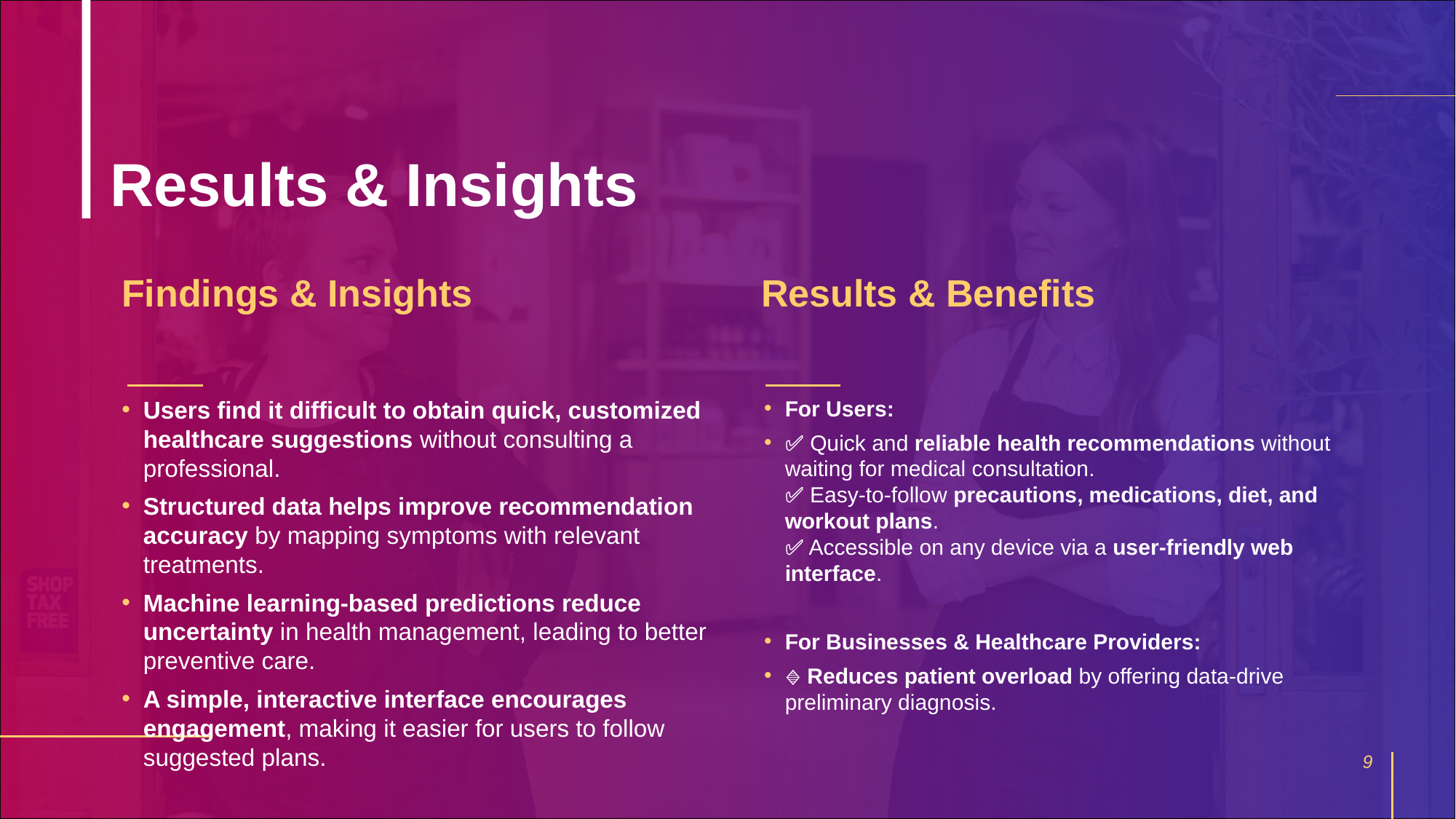

# Results & Insights
Findings & Insights
Results & Benefits
Users find it difficult to obtain quick, customized healthcare suggestions without consulting a professional.
Structured data helps improve recommendation accuracy by mapping symptoms with relevant treatments.
Machine learning-based predictions reduce uncertainty in health management, leading to better preventive care.
A simple, interactive interface encourages engagement, making it easier for users to follow suggested plans.
For Users:
✅ Quick and reliable health recommendations without waiting for medical consultation.
✅ Easy-to-follow precautions, medications, diet, and workout plans.
✅ Accessible on any device via a user-friendly web interface.

For Businesses & Healthcare Providers:
🔹 Reduces patient overload by offering data-drive preliminary diagnosis.
9